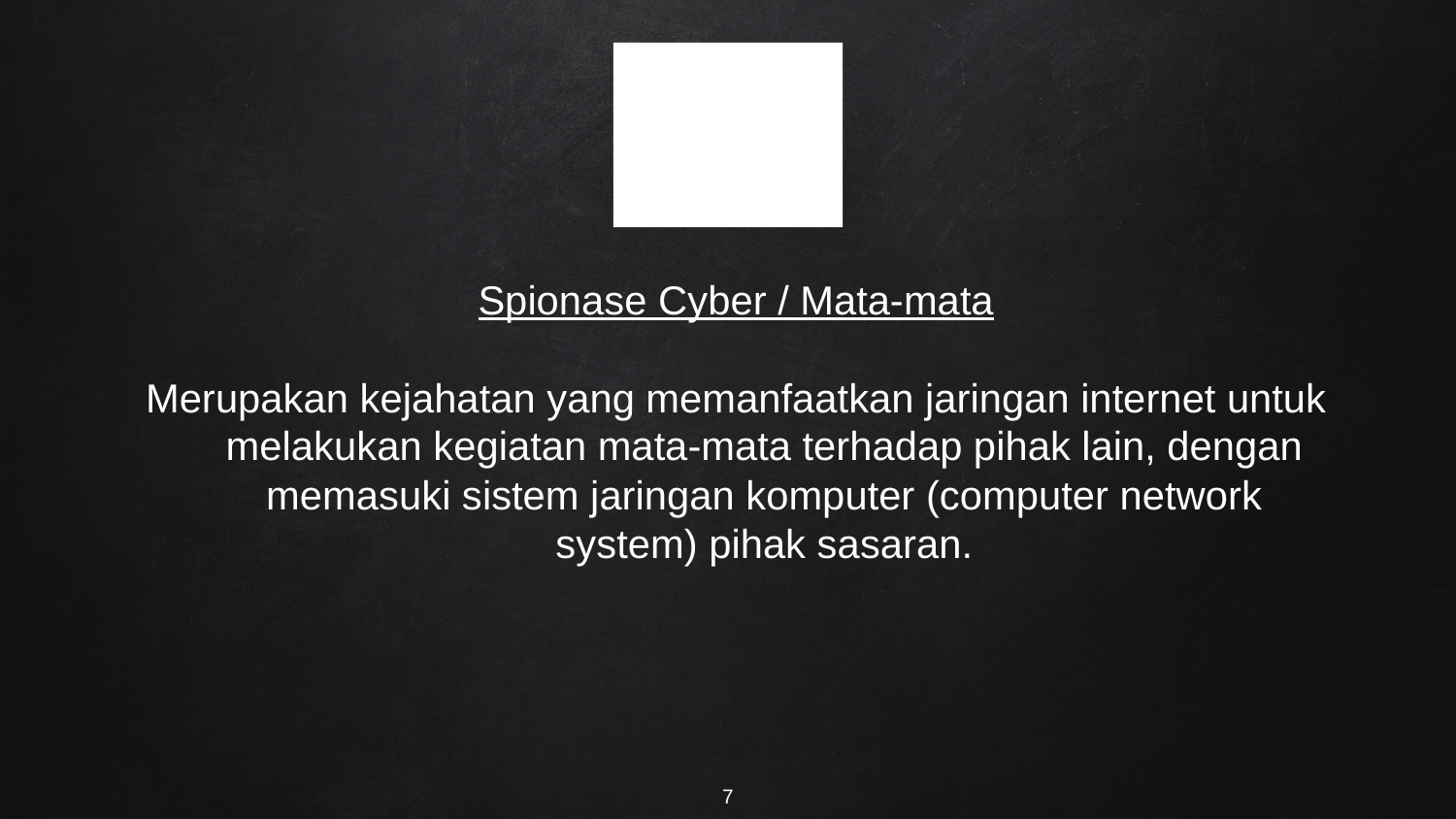

# 4
Spionase Cyber / Mata-mata

Merupakan kejahatan yang memanfaatkan jaringan internet untuk melakukan kegiatan mata-mata terhadap pihak lain, dengan memasuki sistem jaringan komputer (computer network system) pihak sasaran.
7